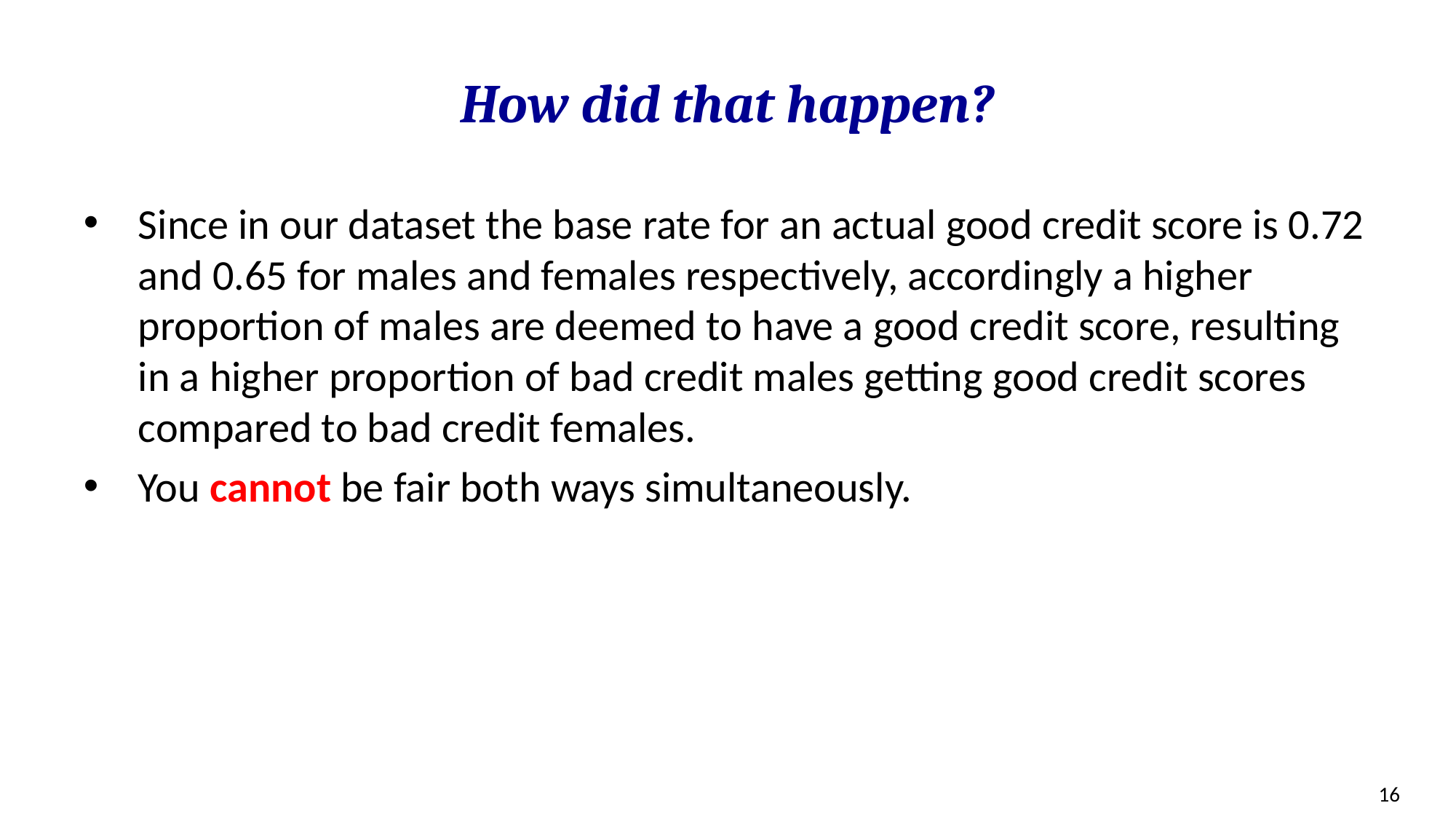

# How did that happen?
Since in our dataset the base rate for an actual good credit score is 0.72 and 0.65 for males and females respectively, accordingly a higher proportion of males are deemed to have a good credit score, resulting in a higher proportion of bad credit males getting good credit scores compared to bad credit females.
You cannot be fair both ways simultaneously.

16